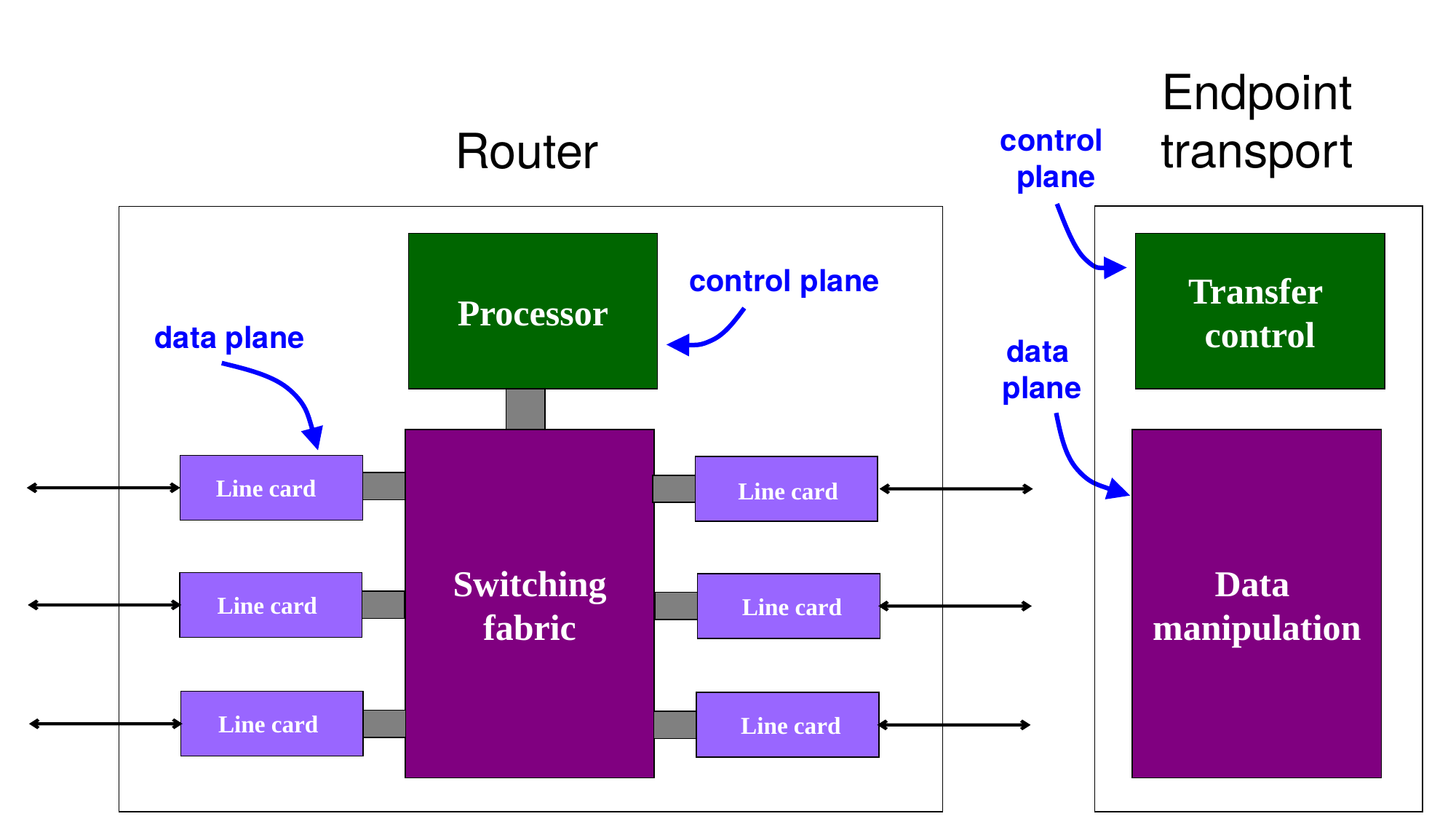

Endpoint transport
Router
control
plane

Processor
Transfer
control
control plane

data plane
data
plane

Switching
fabric
Data
manipulation

Line card
Line card

Line card
Line card

Line card
Line card